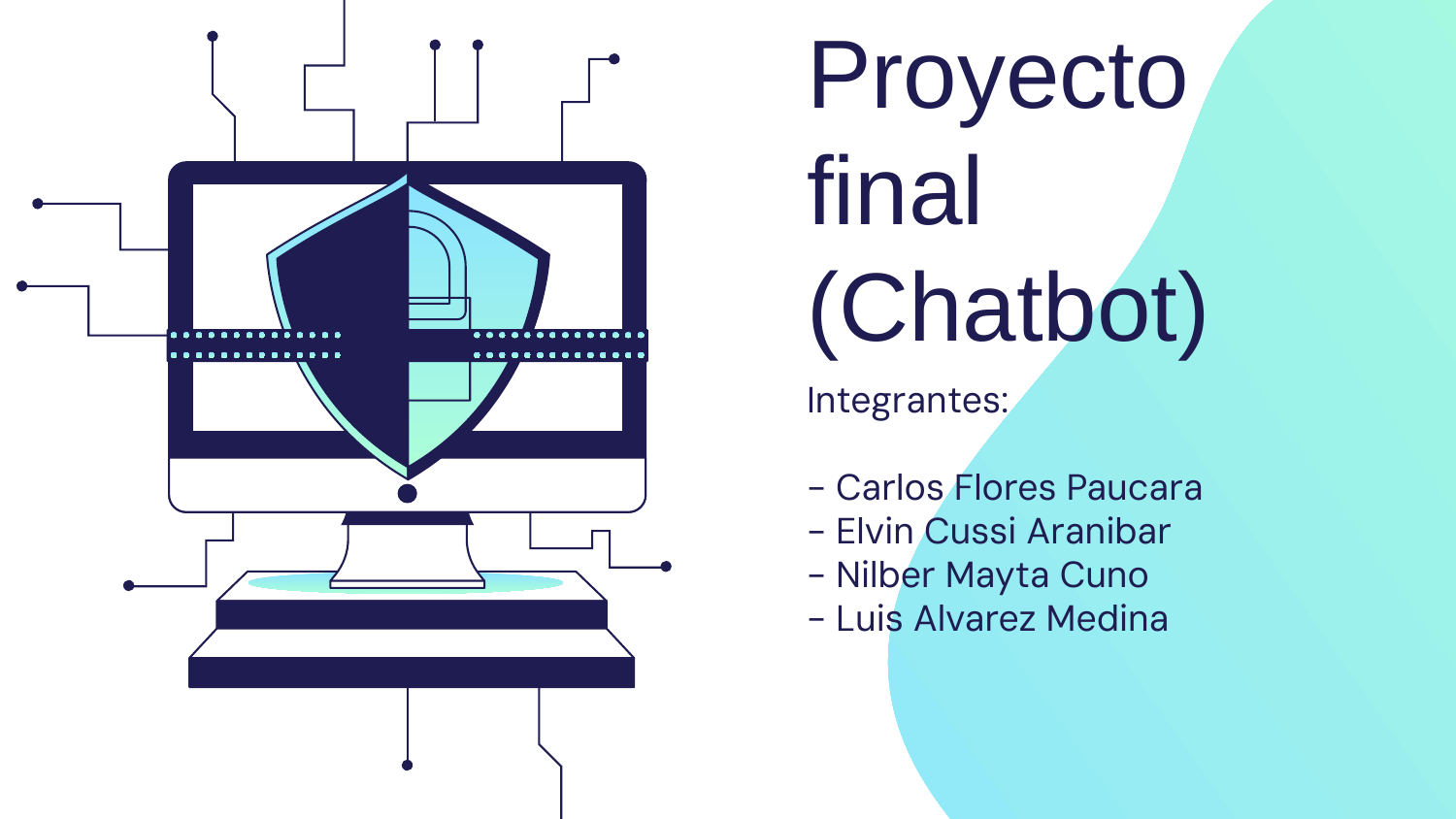

# Proyecto final (Chatbot)
Integrantes:

- Carlos Flores Paucara
- Elvin Cussi Aranibar
- Nilber Mayta Cuno
- Luis Alvarez Medina